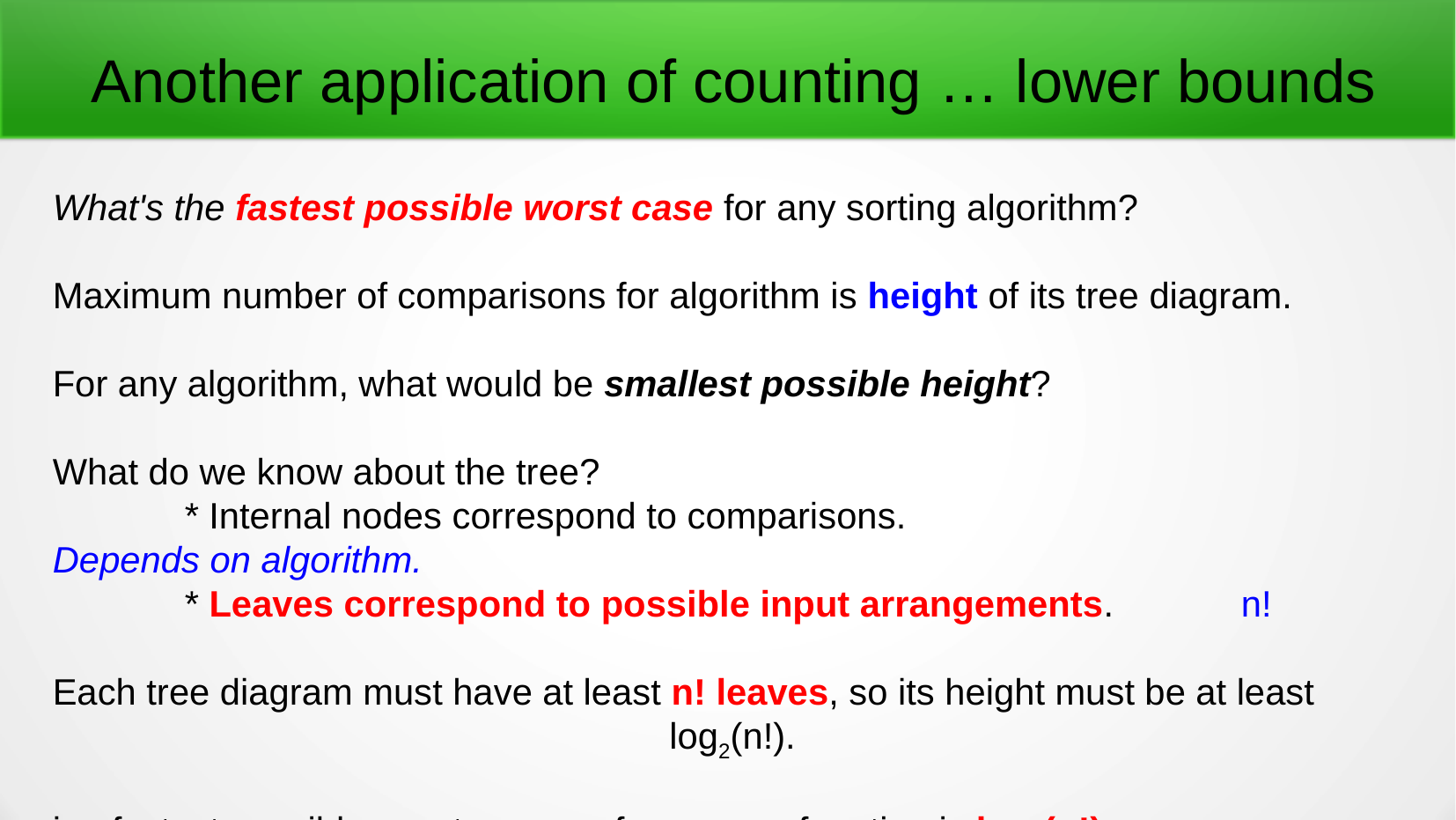

Another application of counting … lower bounds
What's the fastest possible worst case for any sorting algorithm?

Maximum number of comparisons for algorithm is height of its tree diagram.

For any algorithm, what would be smallest possible height?

What do we know about the tree?
	* Internal nodes correspond to comparisons.				Depends on algorithm.
	* Leaves correspond to possible input arrangements.	n!

Each tree diagram must have at least n! leaves, so its height must be at least
log2(n!).

i.e. fastest possible worst case performance of sorting is log2(n!)